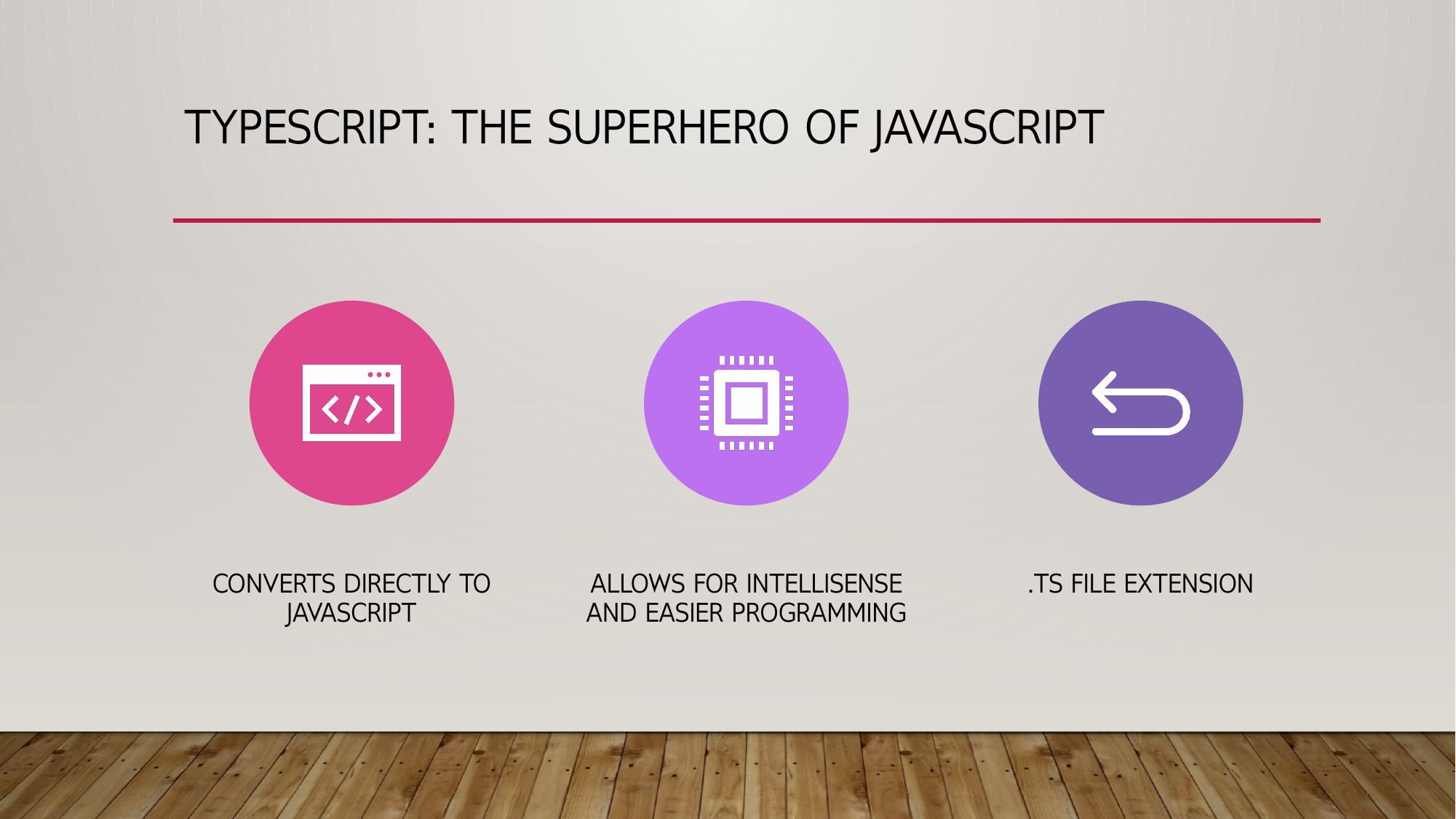

# Typescript: the superhero of javascript
Converts directly to JavaScript
Allows for intellisense and easier programming
.ts file extension